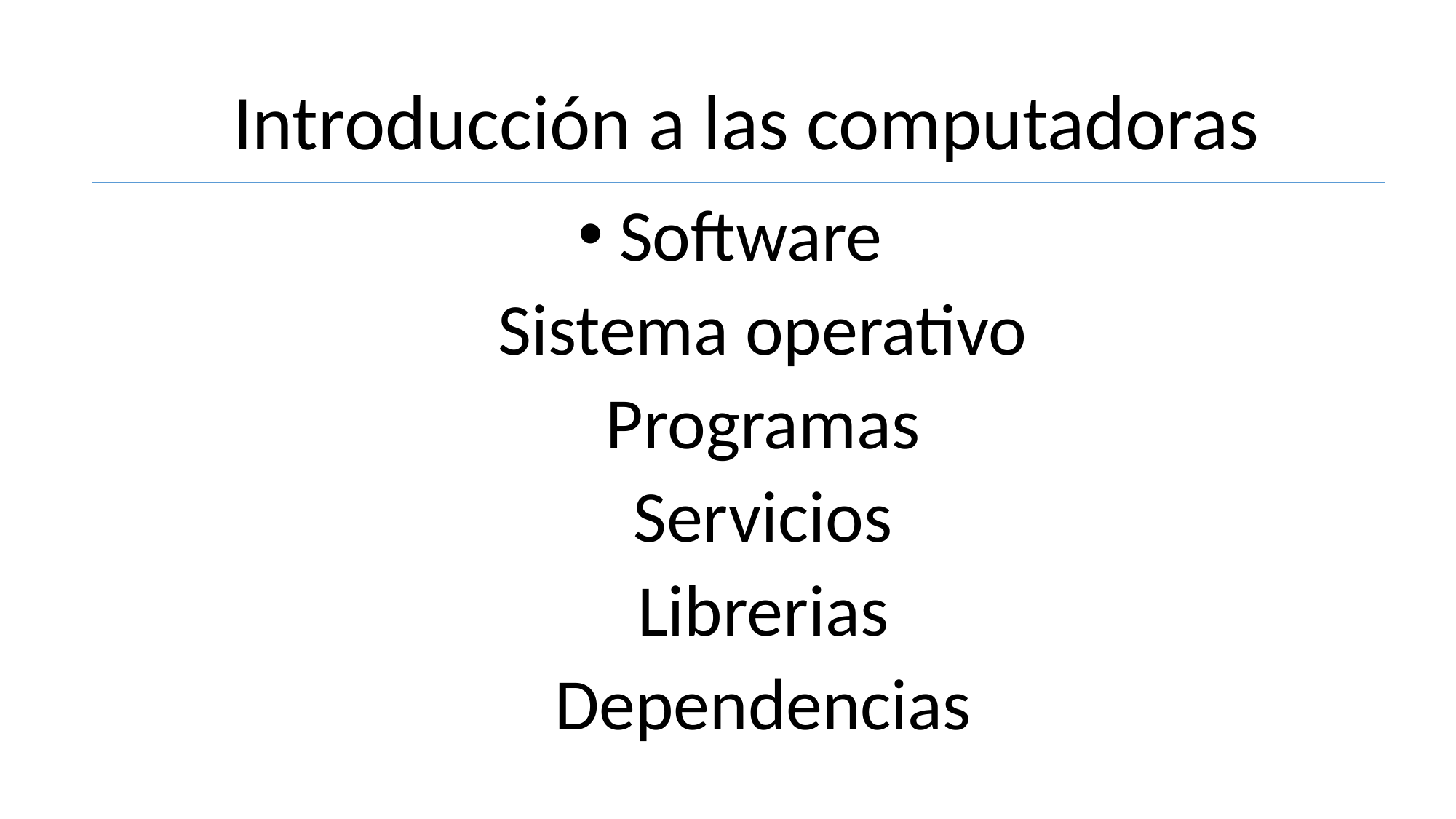

# Introducción a las computadoras
Software
    Sistema operativo
    Programas
    Servicios
    Librerias
    Dependencias